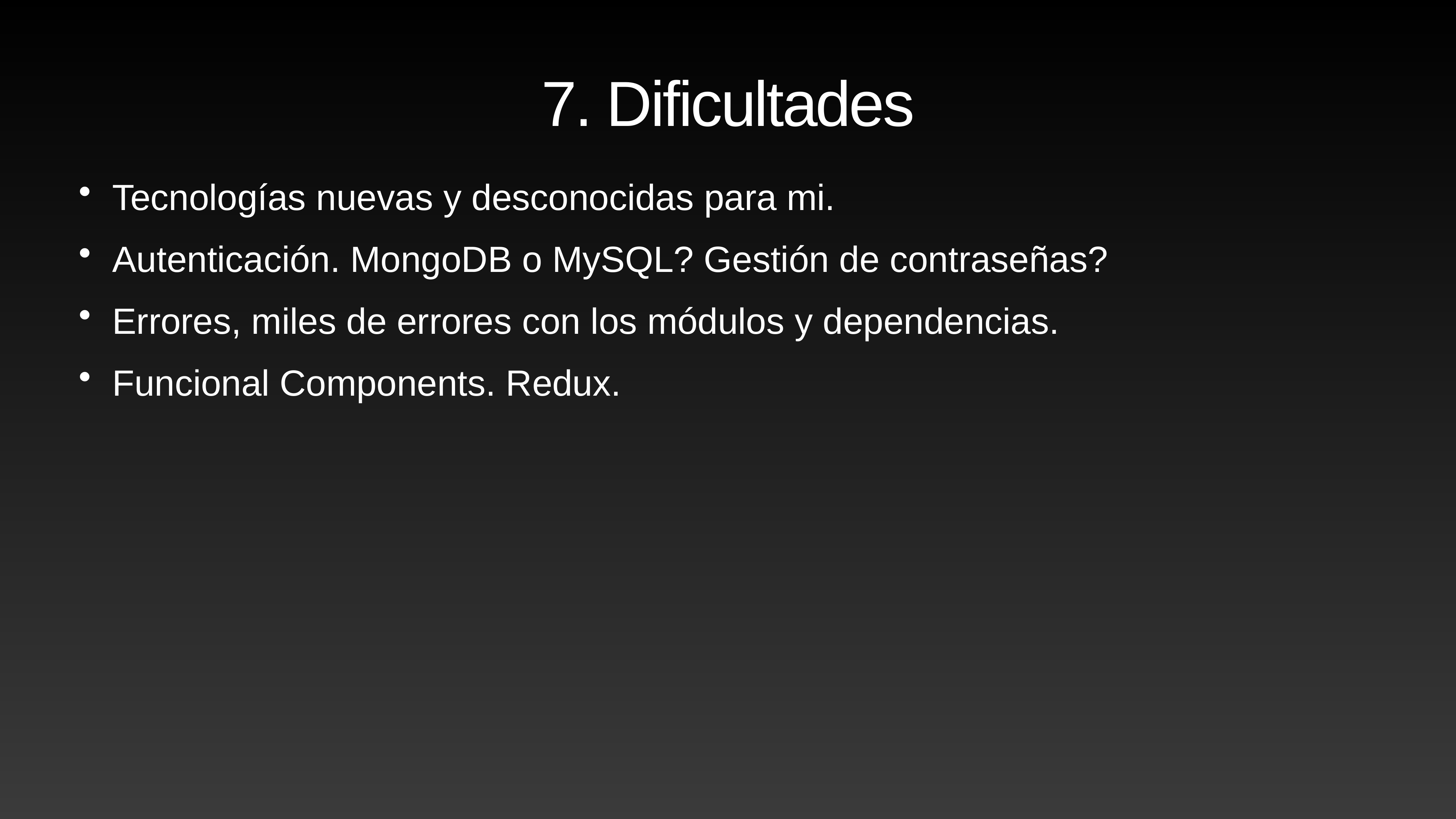

# 7. Dificultades
Tecnologías nuevas y desconocidas para mi.
Autenticación. MongoDB o MySQL? Gestión de contraseñas?
Errores, miles de errores con los módulos y dependencias.
Funcional Components. Redux.